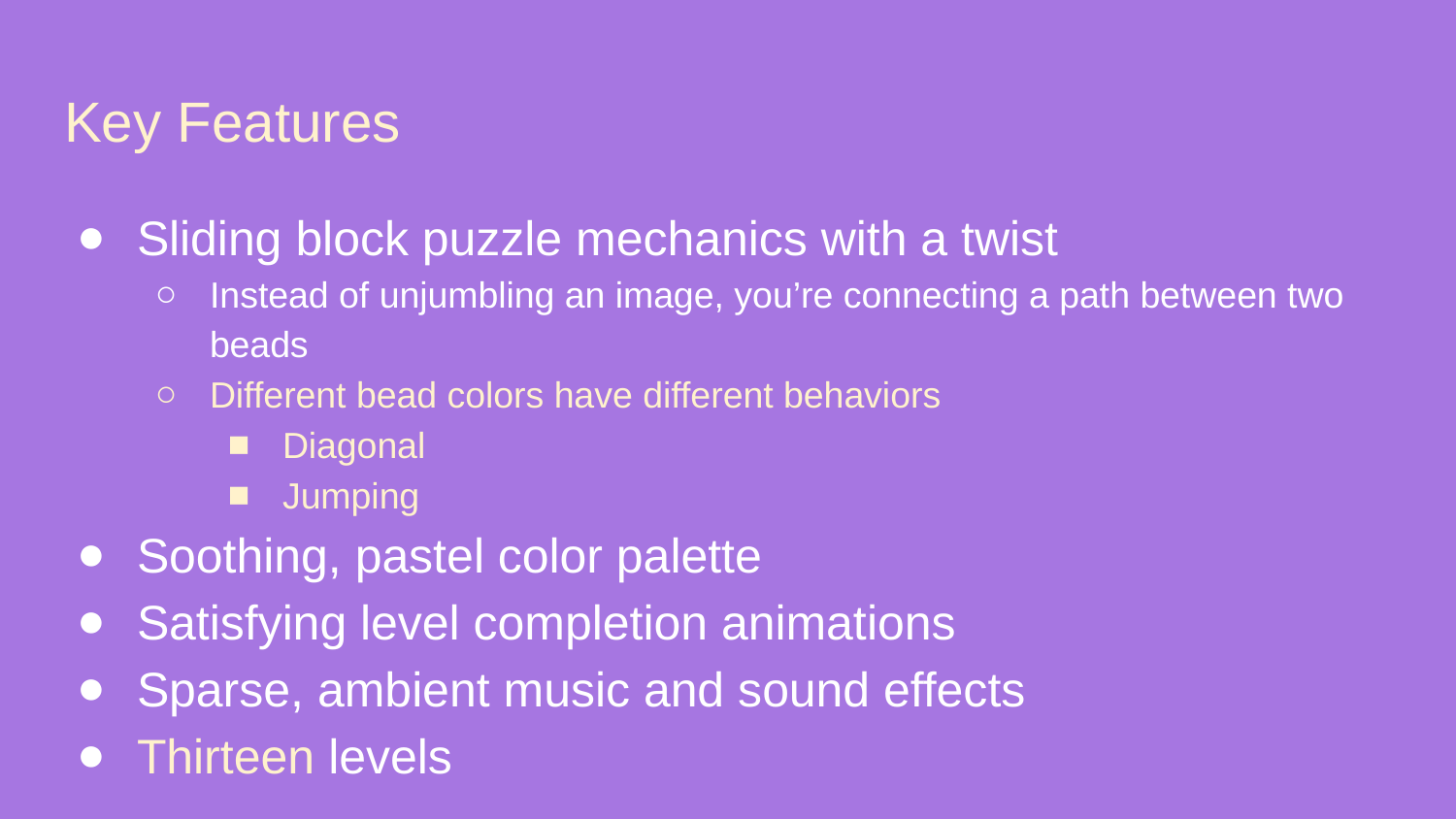

# Key Features
Sliding block puzzle mechanics with a twist
Instead of unjumbling an image, you’re connecting a path between two beads
Different bead colors have different behaviors
Diagonal
Jumping
Soothing, pastel color palette
Satisfying level completion animations
Sparse, ambient music and sound effects
Thirteen levels